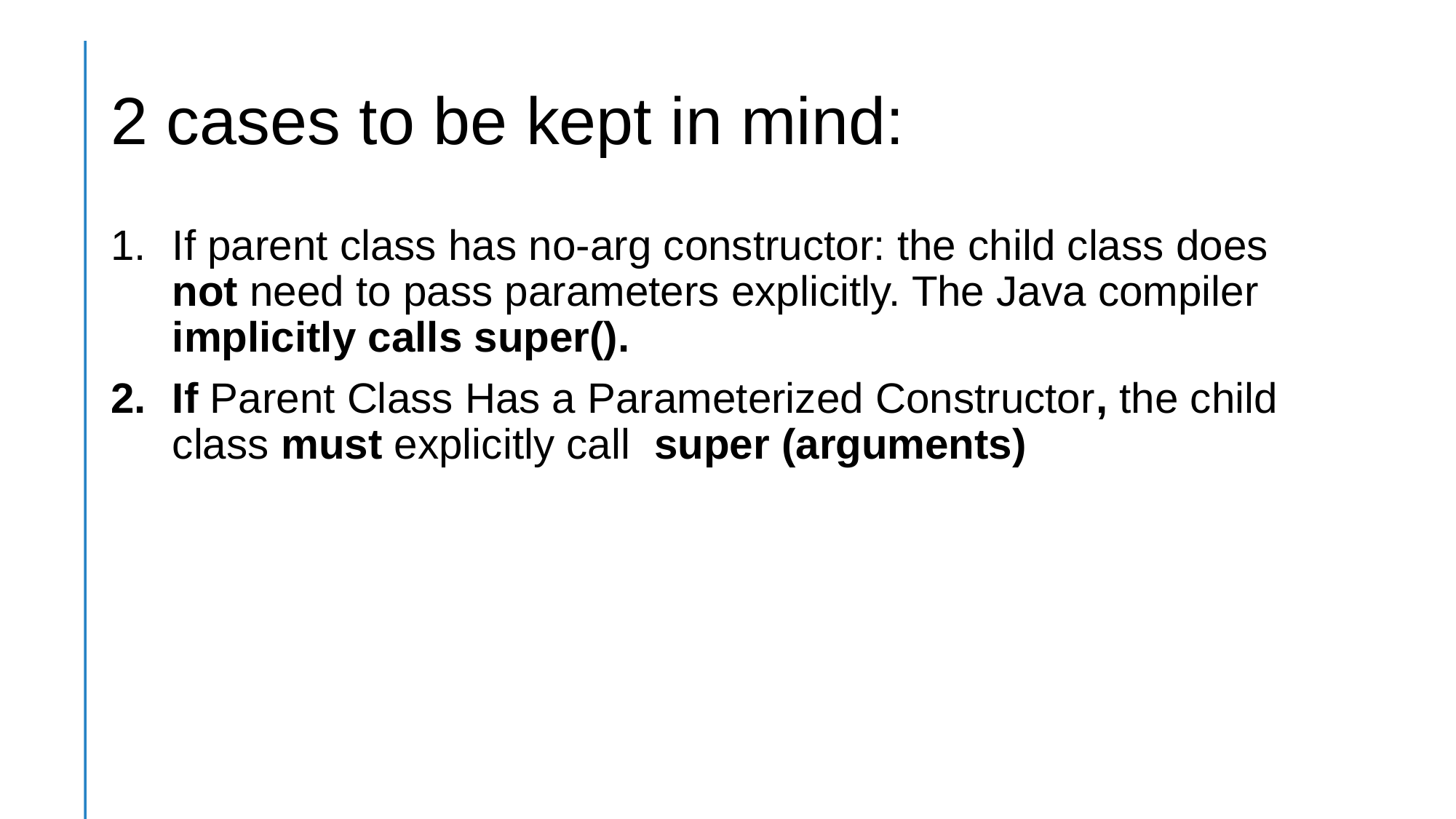

# 2 cases to be kept in mind:
If parent class has no-arg constructor: the child class does not need to pass parameters explicitly. The Java compiler implicitly calls super().
If Parent Class Has a Parameterized Constructor, the child class must explicitly call  super (arguments)